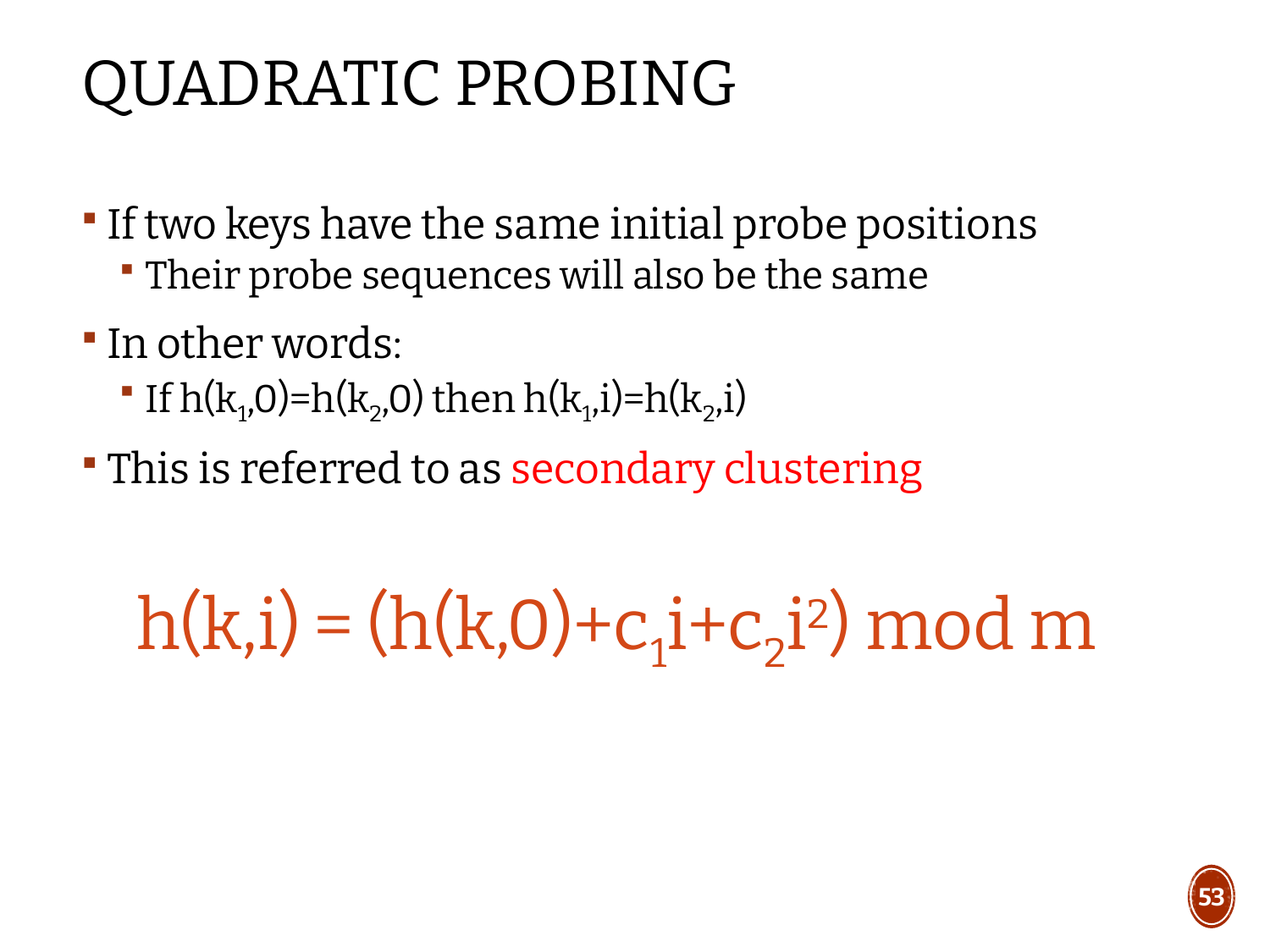

# Quadratic probing
If two keys have the same initial probe positions
Their probe sequences will also be the same
In other words:
If h(k1,0)=h(k2,0) then h(k1,i)=h(k2,i)
This is referred to as secondary clustering

h(k,i) = (h(k,0)+c1i+c2i2) mod m

53